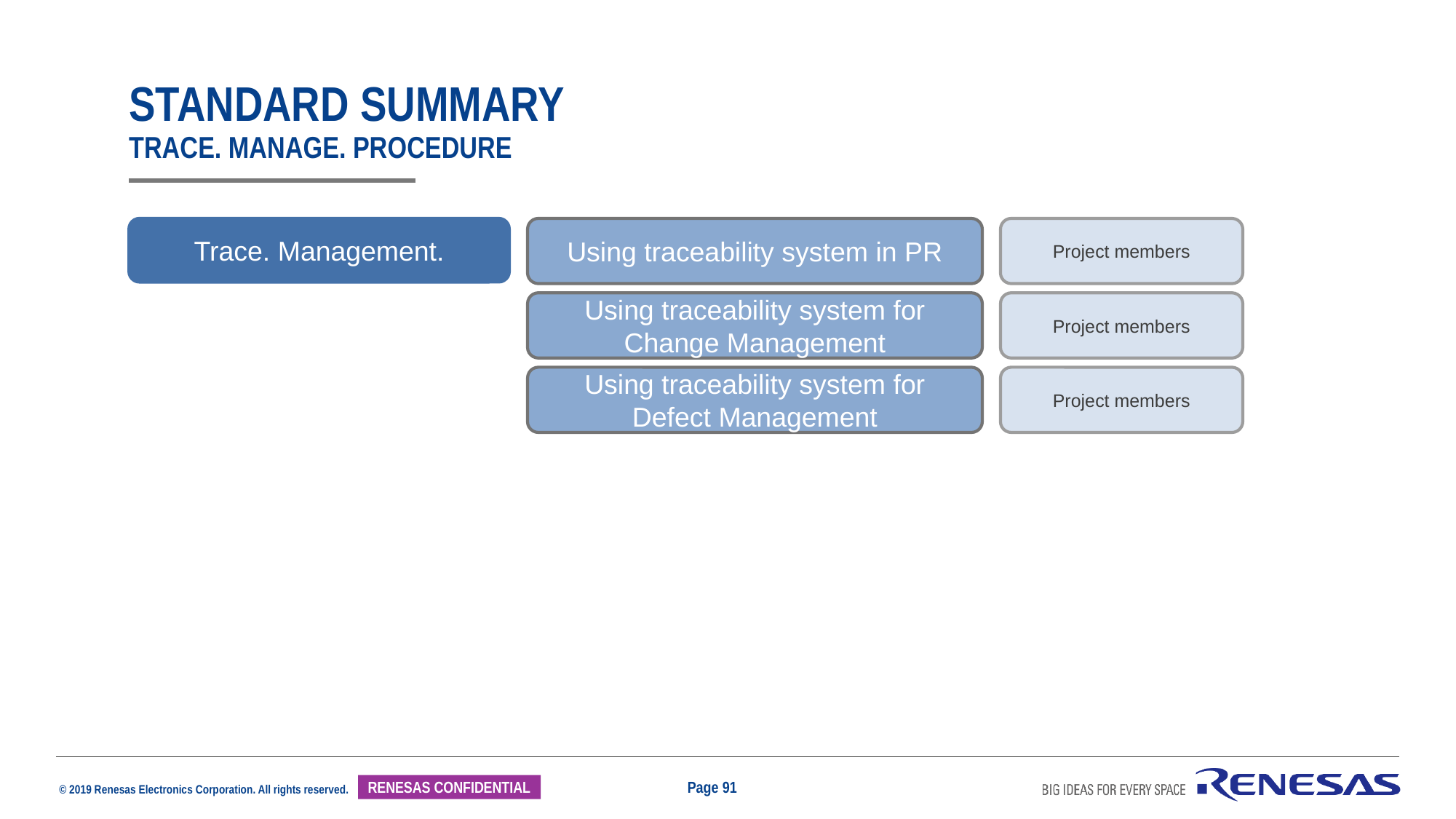

# standard summary trace. Manage. procedure
Trace. Management.
Using traceability system in PR
Project members
Using traceability system for Change Management
Project members
Using traceability system for Defect Management
Project members
Page 91